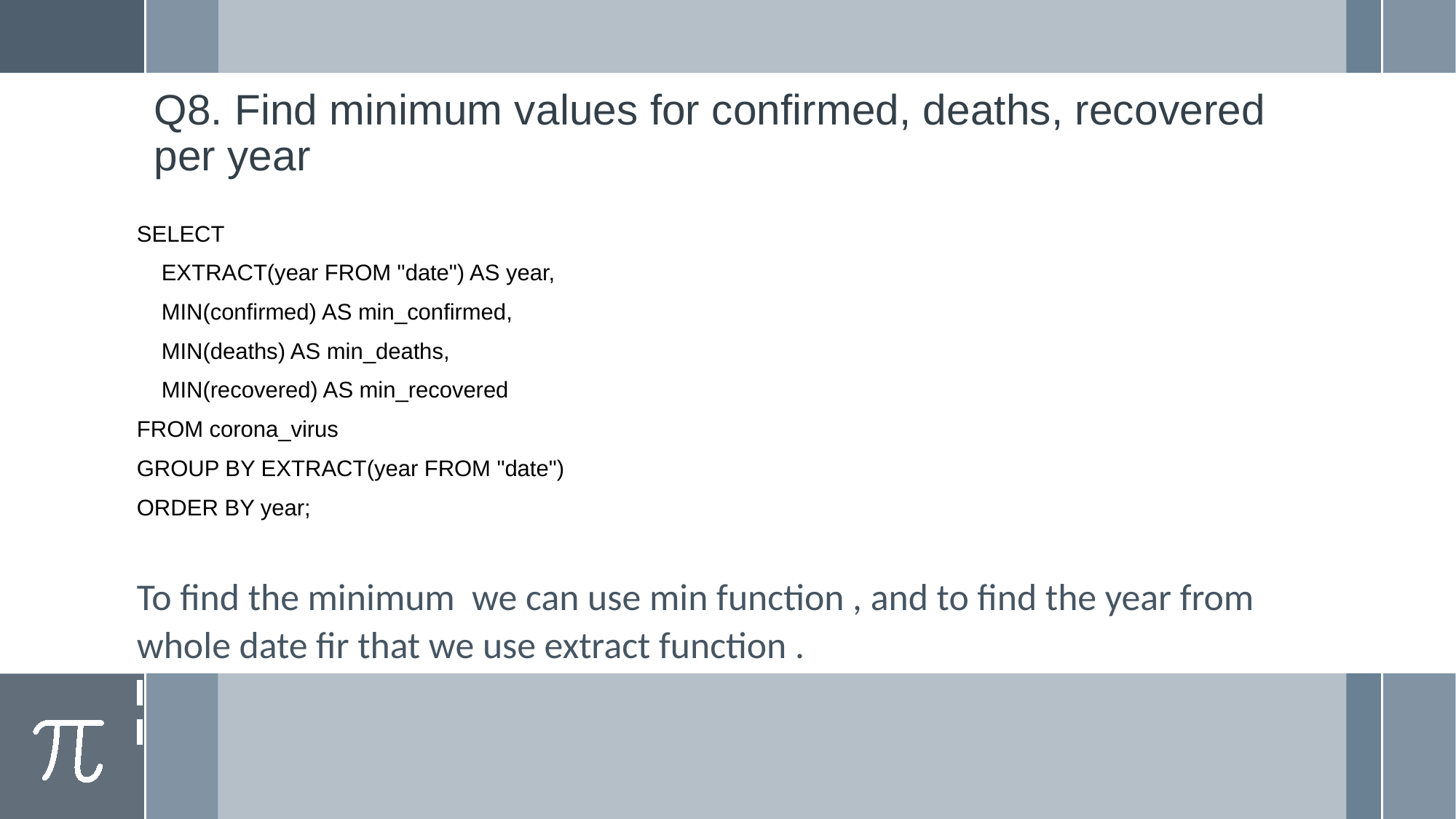

# Q8. Find minimum values for confirmed, deaths, recovered per year
SELECT
    EXTRACT(year FROM "date") AS year,
    MIN(confirmed) AS min_confirmed,
    MIN(deaths) AS min_deaths,
    MIN(recovered) AS min_recovered
FROM corona_virus
GROUP BY EXTRACT(year FROM "date")
ORDER BY year;

To find the minimum  we can use min function , and to find the year from whole date fir that we use extract function .